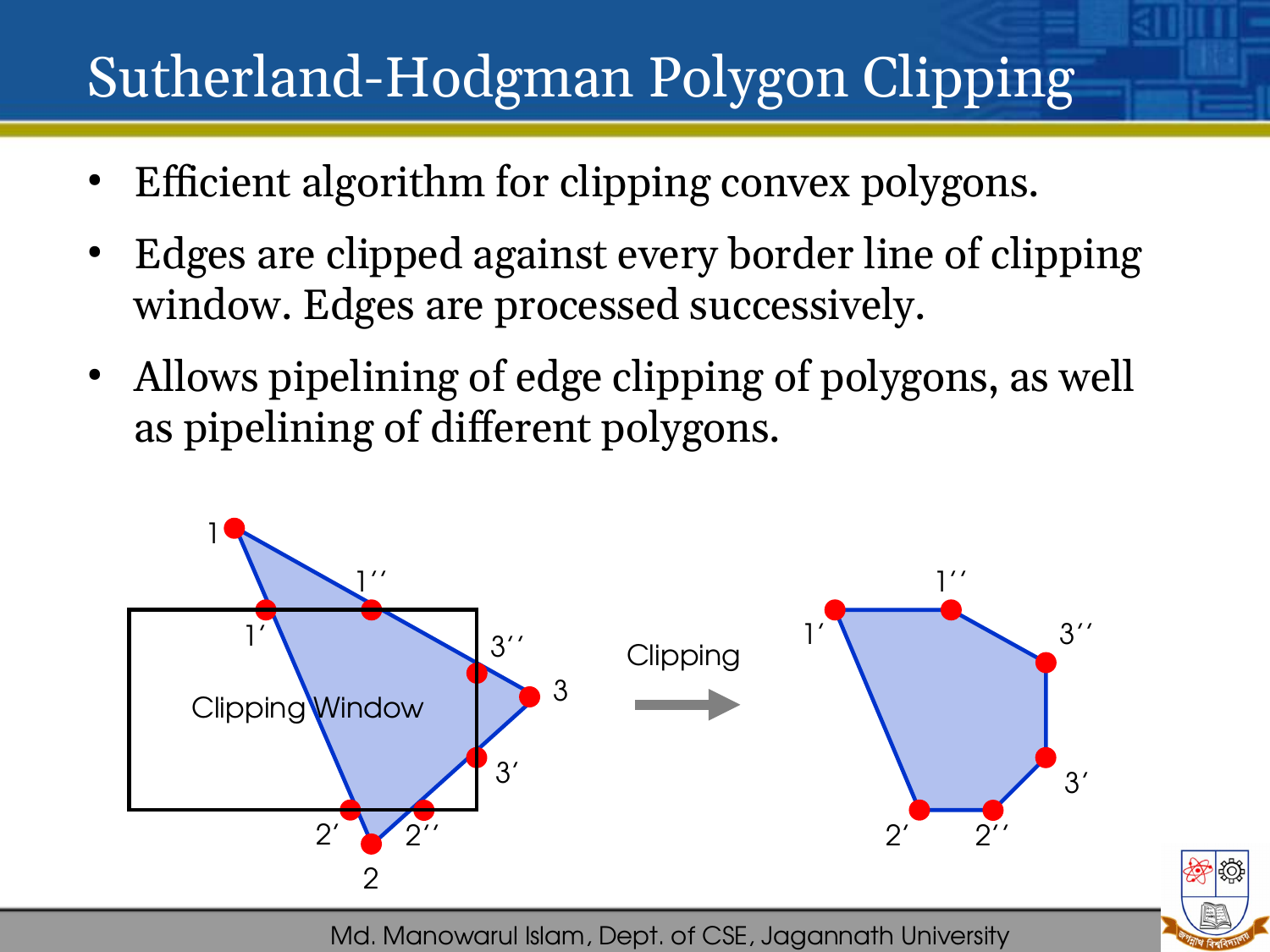

# Sutherland-Hodgman Polygon Clipping
Efficient algorithm for clipping convex polygons.
Edges are clipped against every border line of clipping window. Edges are processed successively.
Allows pipelining of edge clipping of polygons, as well as pipelining of different polygons.

1

3

2
1’’

1’
3’’

3’

2’
2’’
1’’

1’

3’’

3’

2’
2’’
Clipping

Clipping Window